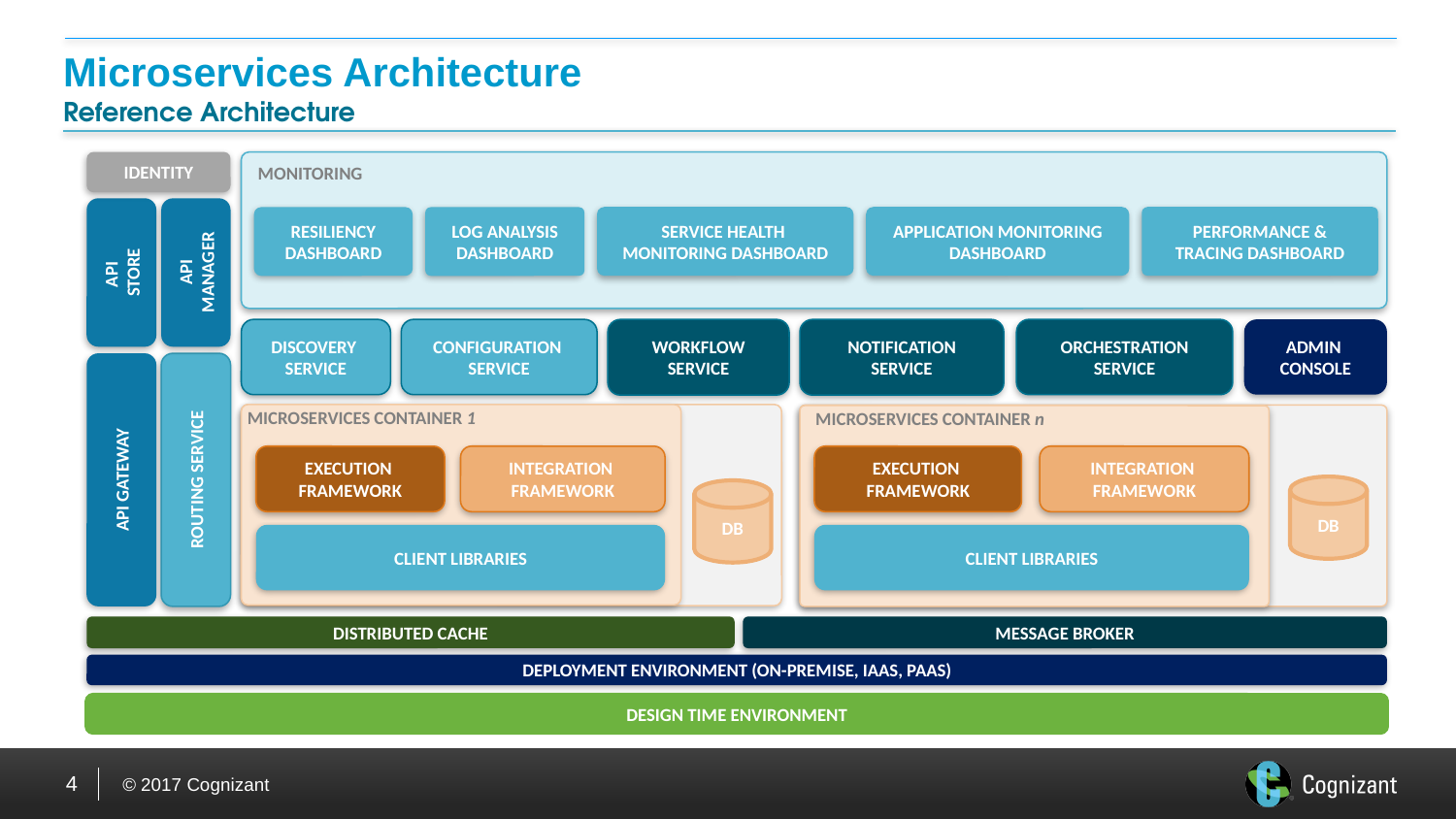

# Microservices Architecture Reference Architecture
IDENTITY
MONITORING
SERVICE HEALTH
MONITORING DASHBOARD
APPLICATION MONITORING DASHBOARD
PERFORMANCE & TRACING DASHBOARD
RESILIENCY DASHBOARD
LOG ANALYSIS DASHBOARD
API
STORE
API
MANAGER
DISCOVERY
SERVICE
CONFIGURATION
SERVICE
WORKFLOW
SERVICE
NOTIFICATION
SERVICE
ORCHESTRATION
SERVICE
ADMIN
CONSOLE
MICROSERVICES CONTAINER n
 MICROSERVICES CONTAINER 1
MICROSERVICES CONTAINER n
MICROSERVICES CONTAINER n
API GATEWAY
ROUTING SERVICE
EXECUTION
FRAMEWORK
EXECUTION
FRAMEWORK
INTEGRATION
FRAMEWORK
INTEGRATION
FRAMEWORK
DB
DB
CLIENT LIBRARIES
CLIENT LIBRARIES
DISTRIBUTED CACHE
MESSAGE BROKER
DEPLOYMENT ENVIRONMENT (ON-PREMISE, IAAS, PAAS)
DESIGN TIME ENVIRONMENT
4